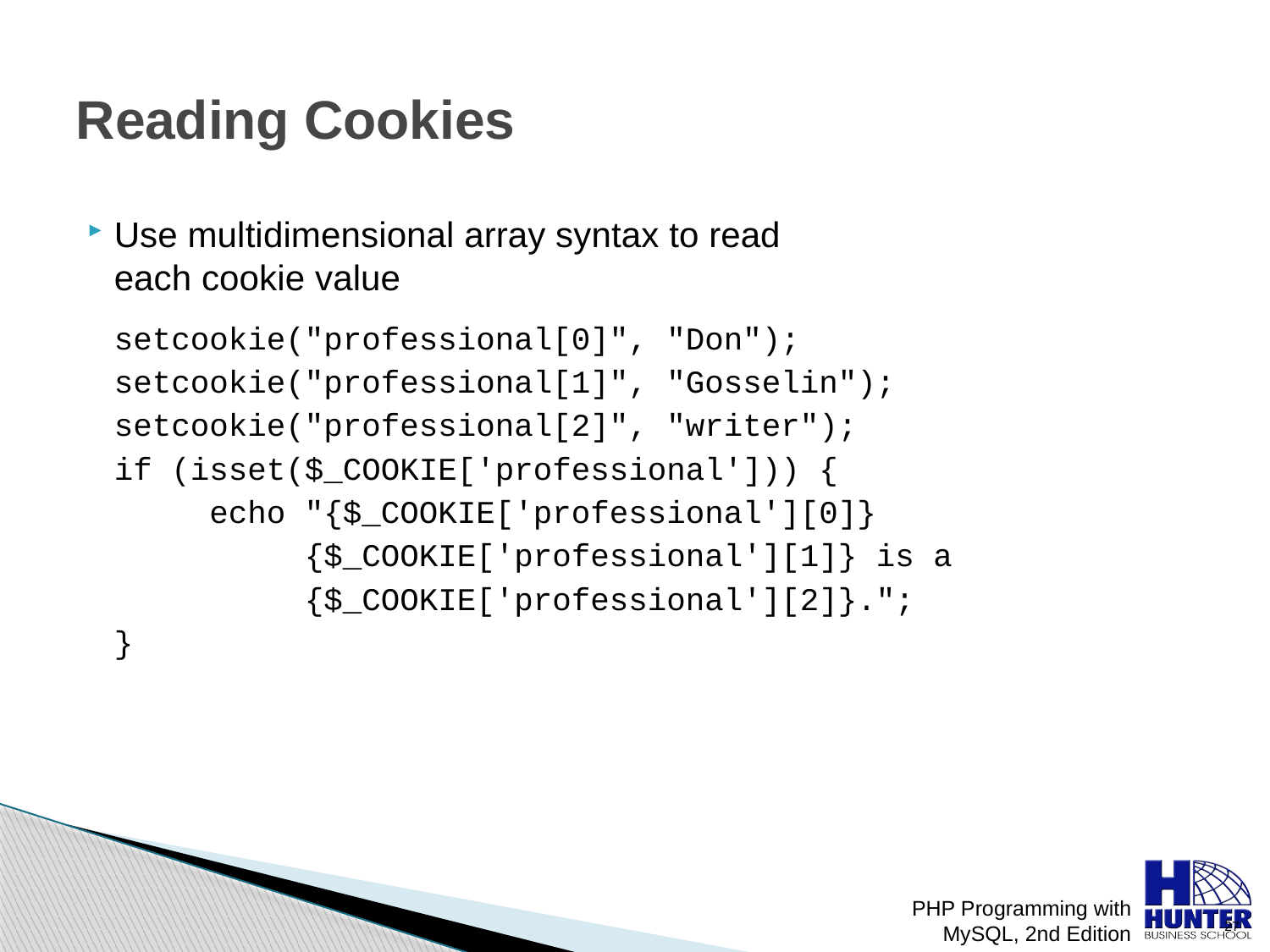

# Reading Cookies
Use multidimensional array syntax to read
each cookie value
	setcookie("professional[0]", "Don");
	setcookie("professional[1]", "Gosselin");
	setcookie("professional[2]", "writer");
	if (isset($_COOKIE['professional'])) {
	     echo "{$_COOKIE['professional'][0]}
	          {$_COOKIE['professional'][1]} is a
	          {$_COOKIE['professional'][2]}.";
	}
PHP Programming with MySQL, 2nd Edition
 27